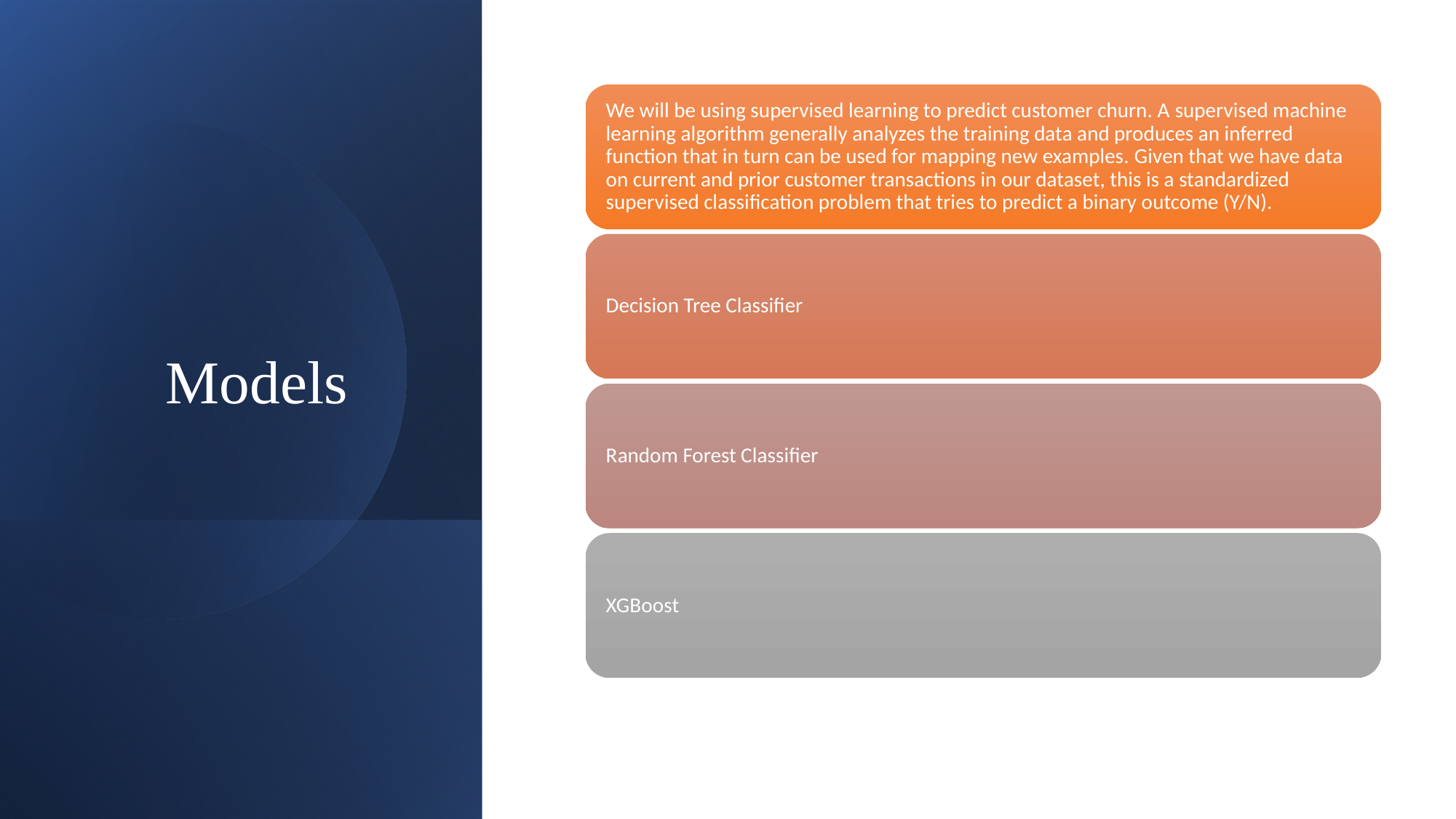

We will be using supervised learning to predict customer churn. A supervised machine learning algorithm generally analyzes the training data and produces an inferred function that in turn can be used for mapping new examples. Given that we have data on current and prior customer transactions in our dataset, this is a standardized supervised classification problem that tries to predict a binary outcome (Y/N).
Decision Tree Classifier
Random Forest Classifier
XGBoost

# Models